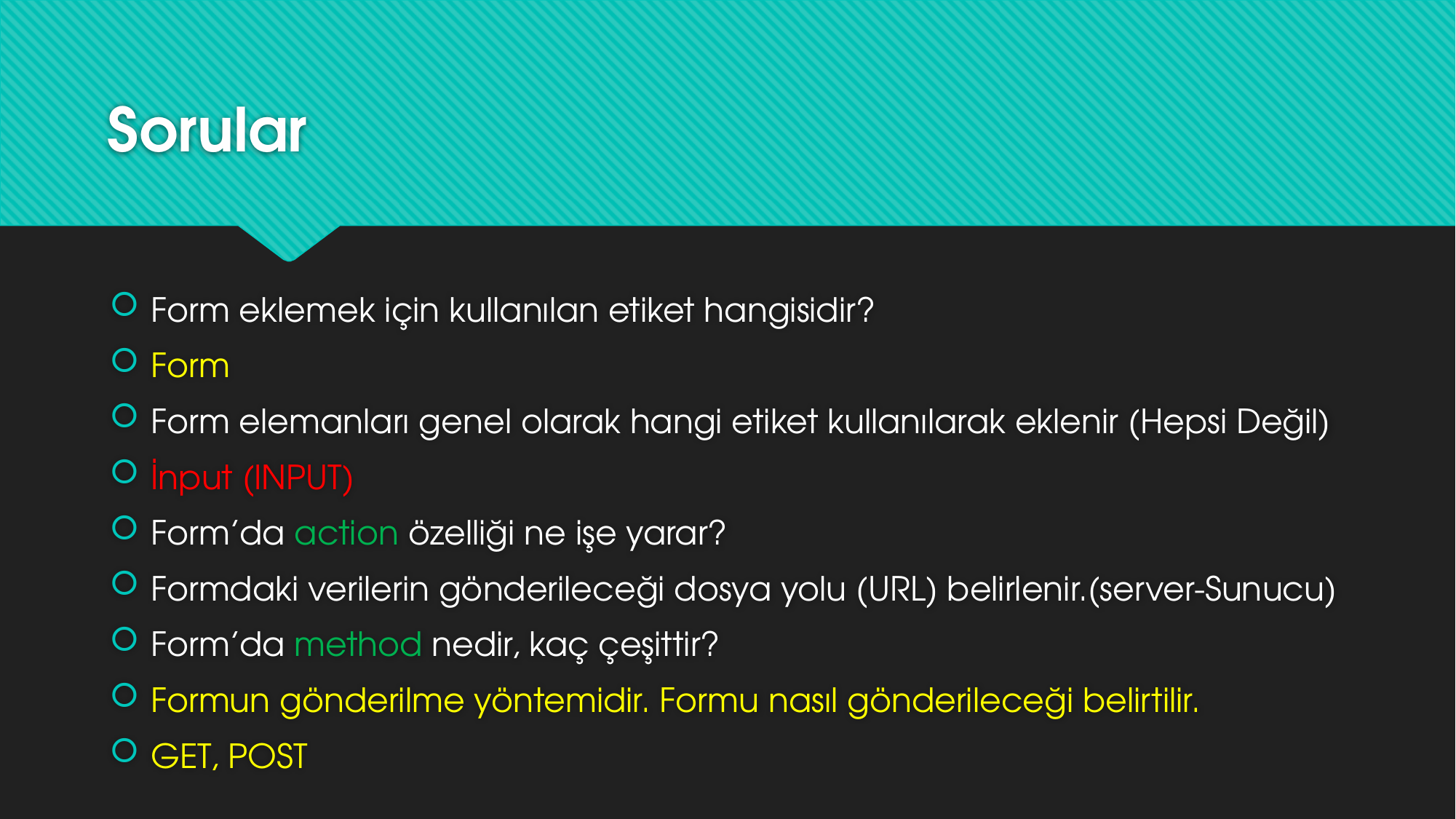

# Sorular
Form eklemek için kullanılan etiket hangisidir?
Form
Form elemanları genel olarak hangi etiket kullanılarak eklenir (Hepsi Değil)
İnput (INPUT)
Form’da action özelliği ne işe yarar?
Formdaki verilerin gönderileceği dosya yolu (URL) belirlenir.(server-Sunucu)
Form’da method nedir, kaç çeşittir?
Formun gönderilme yöntemidir. Formu nasıl gönderileceği belirtilir.
GET, POST